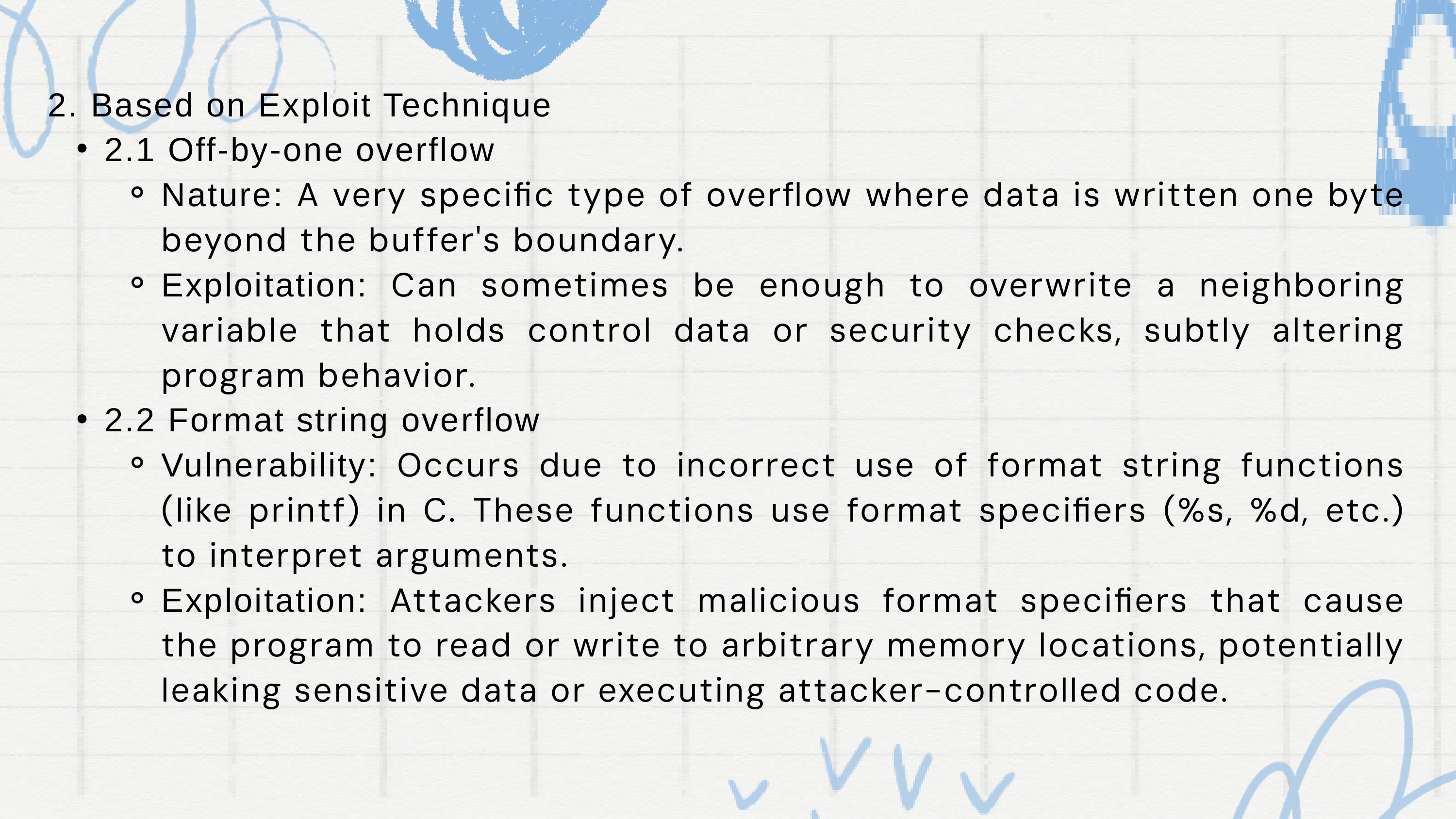

2. Based on Exploit Technique
2.1 Off-by-one overflow
Nature: A very specific type of overflow where data is written one byte beyond the buffer's boundary.
Exploitation: Can sometimes be enough to overwrite a neighboring variable that holds control data or security checks, subtly altering program behavior.
2.2 Format string overflow
Vulnerability: Occurs due to incorrect use of format string functions (like printf) in C. These functions use format specifiers (%s, %d, etc.) to interpret arguments.
Exploitation: Attackers inject malicious format specifiers that cause the program to read or write to arbitrary memory locations, potentially leaking sensitive data or executing attacker-controlled code.